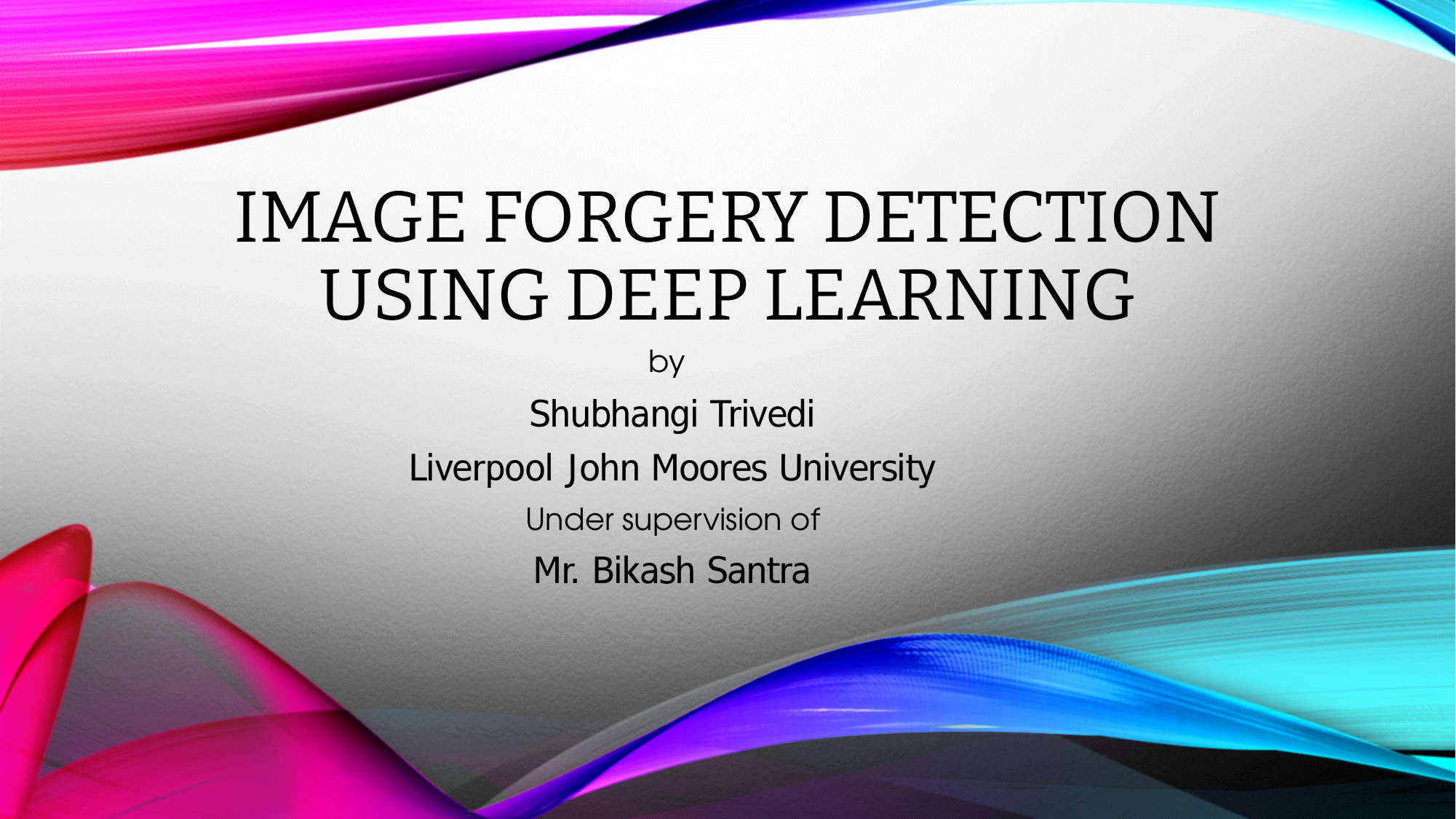

# Image forgery detection using deep learning
by
Shubhangi Trivedi
Liverpool John Moores University
Under supervision of
Mr. Bikash Santra